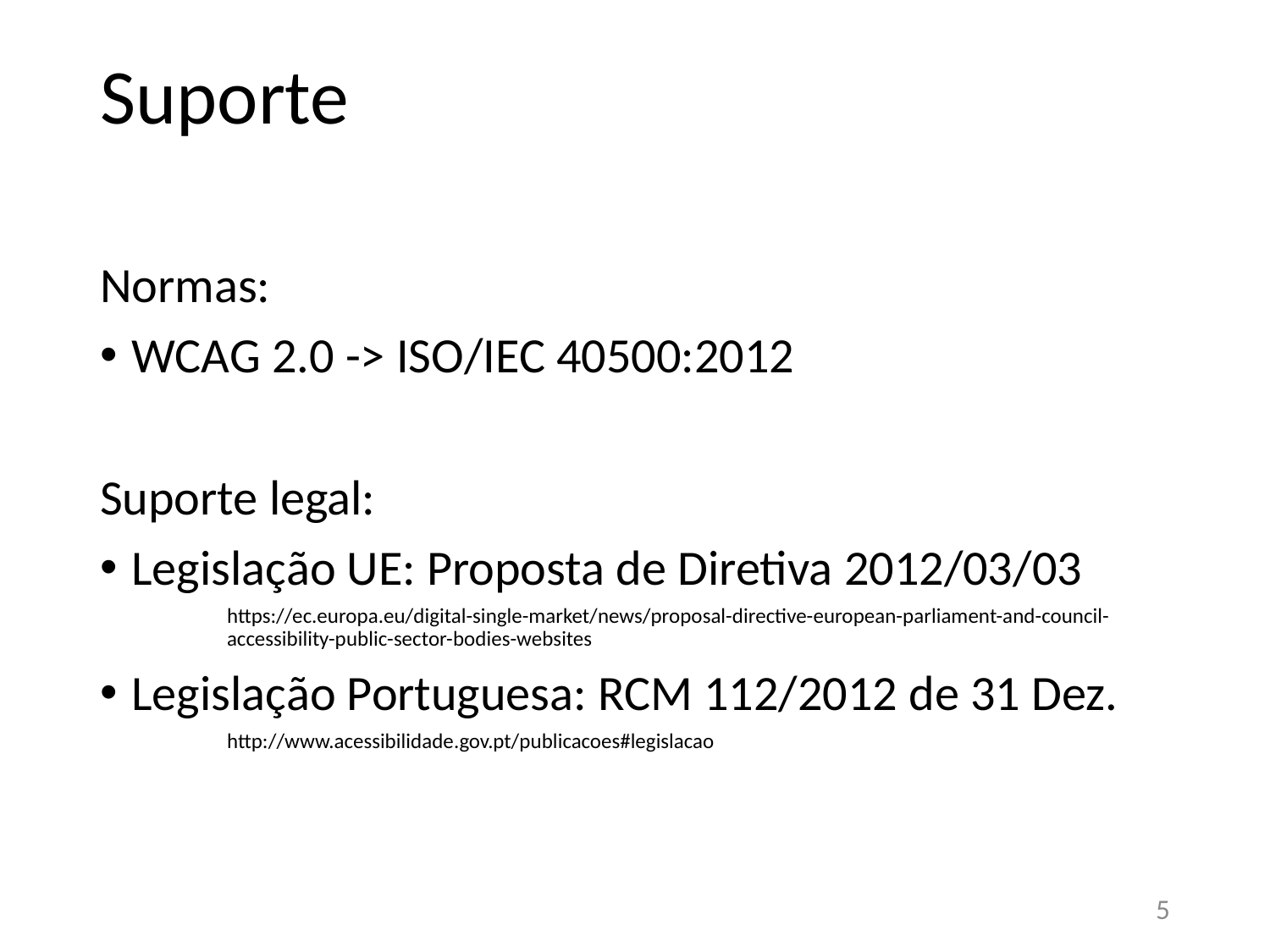

# Suporte
Normas:
WCAG 2.0 -> ISO/IEC 40500:2012

Suporte legal:
Legislação UE: Proposta de Diretiva 2012/03/03
https://ec.europa.eu/digital-single-market/news/proposal-directive-european-parliament-and-council-accessibility-public-sector-bodies-websites
Legislação Portuguesa: RCM 112/2012 de 31 Dez.
http://www.acessibilidade.gov.pt/publicacoes#legislacao
5